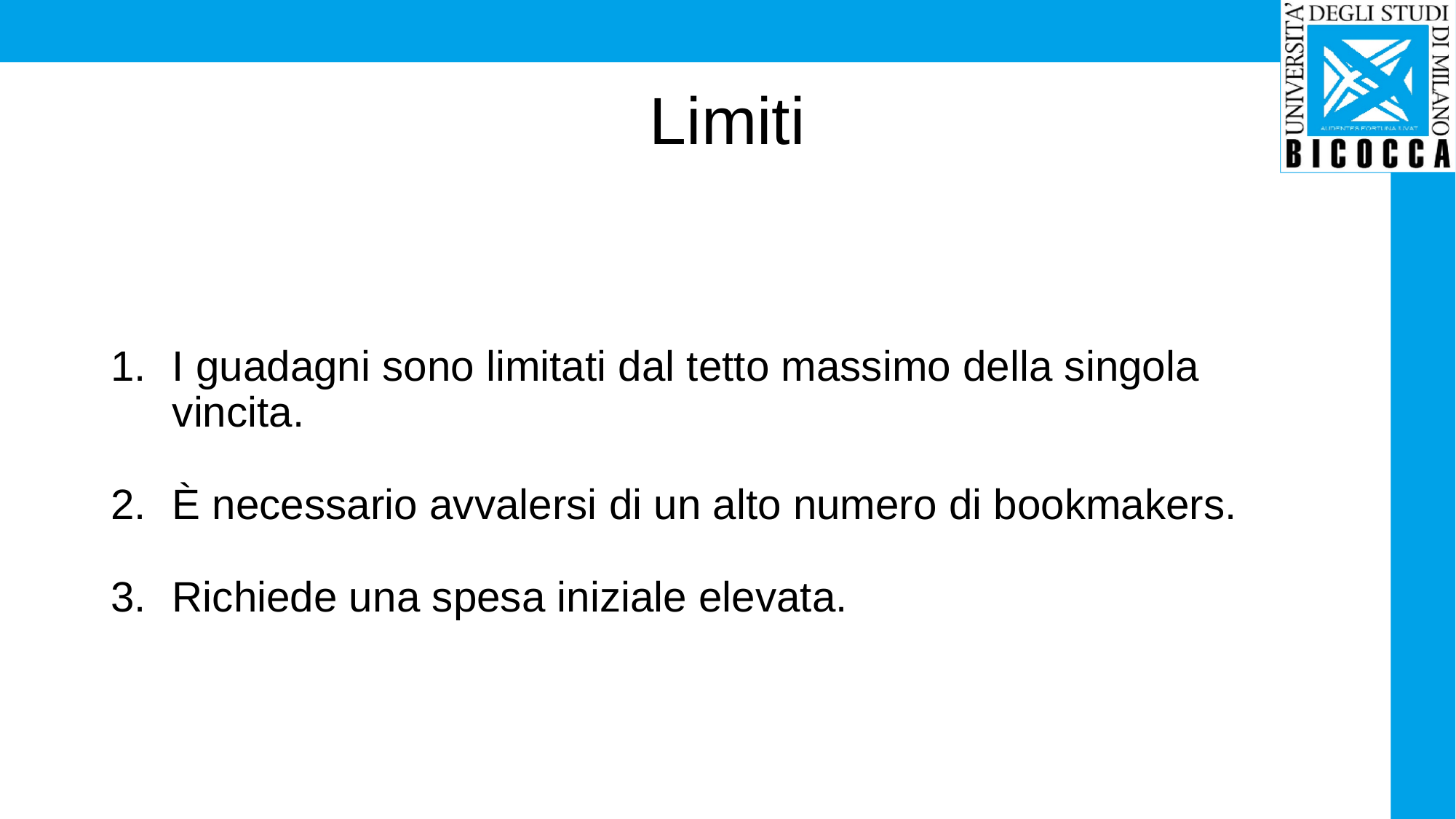

# Limiti
I guadagni sono limitati dal tetto massimo della singola vincita.

È necessario avvalersi di un alto numero di bookmakers.

Richiede una spesa iniziale elevata.